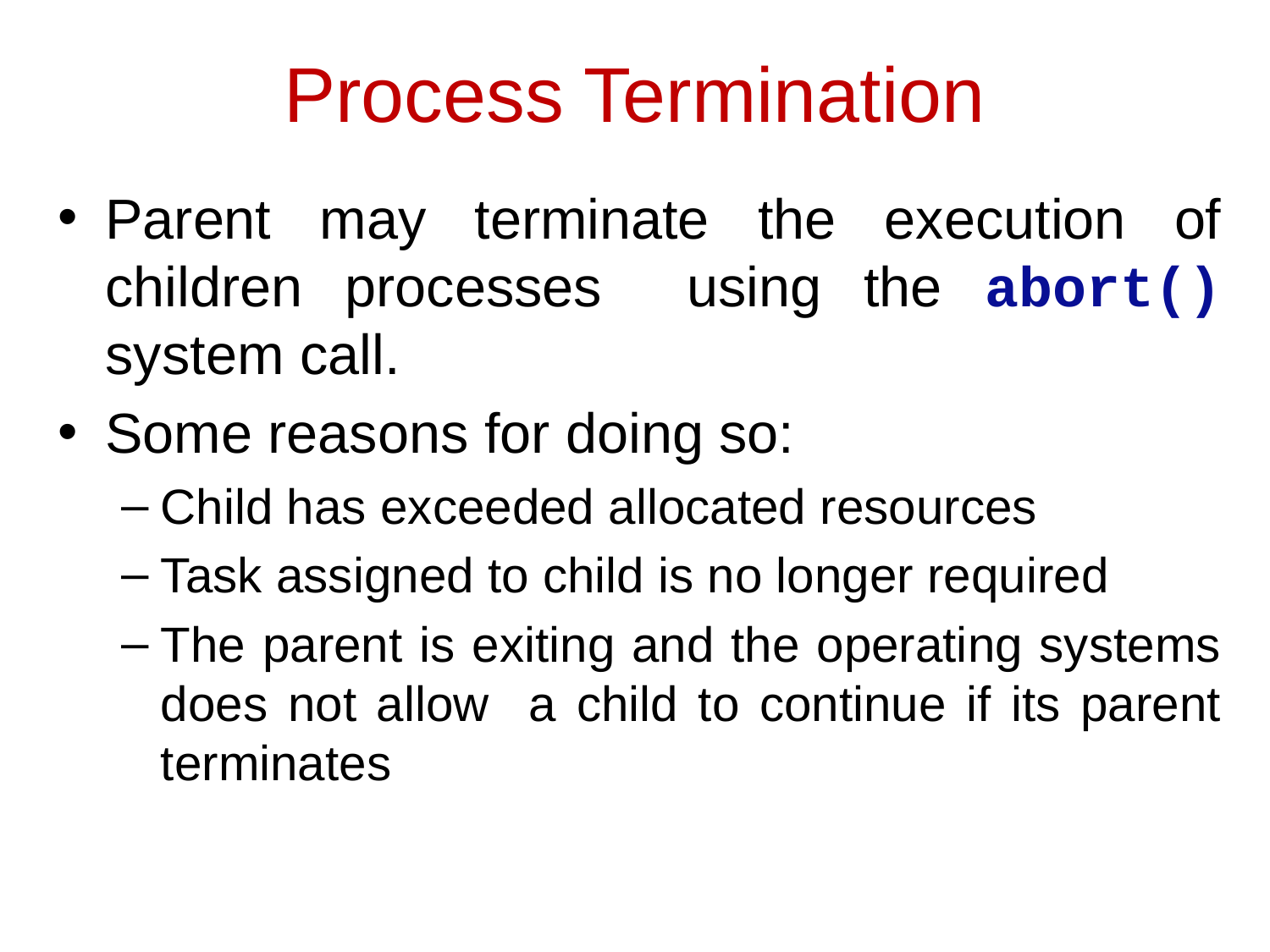

# Process Termination
Parent may terminate the execution of children processes  using the abort() system call.
Some reasons for doing so:
Child has exceeded allocated resources
Task assigned to child is no longer required
The parent is exiting and the operating systems does not allow  a child to continue if its parent terminates